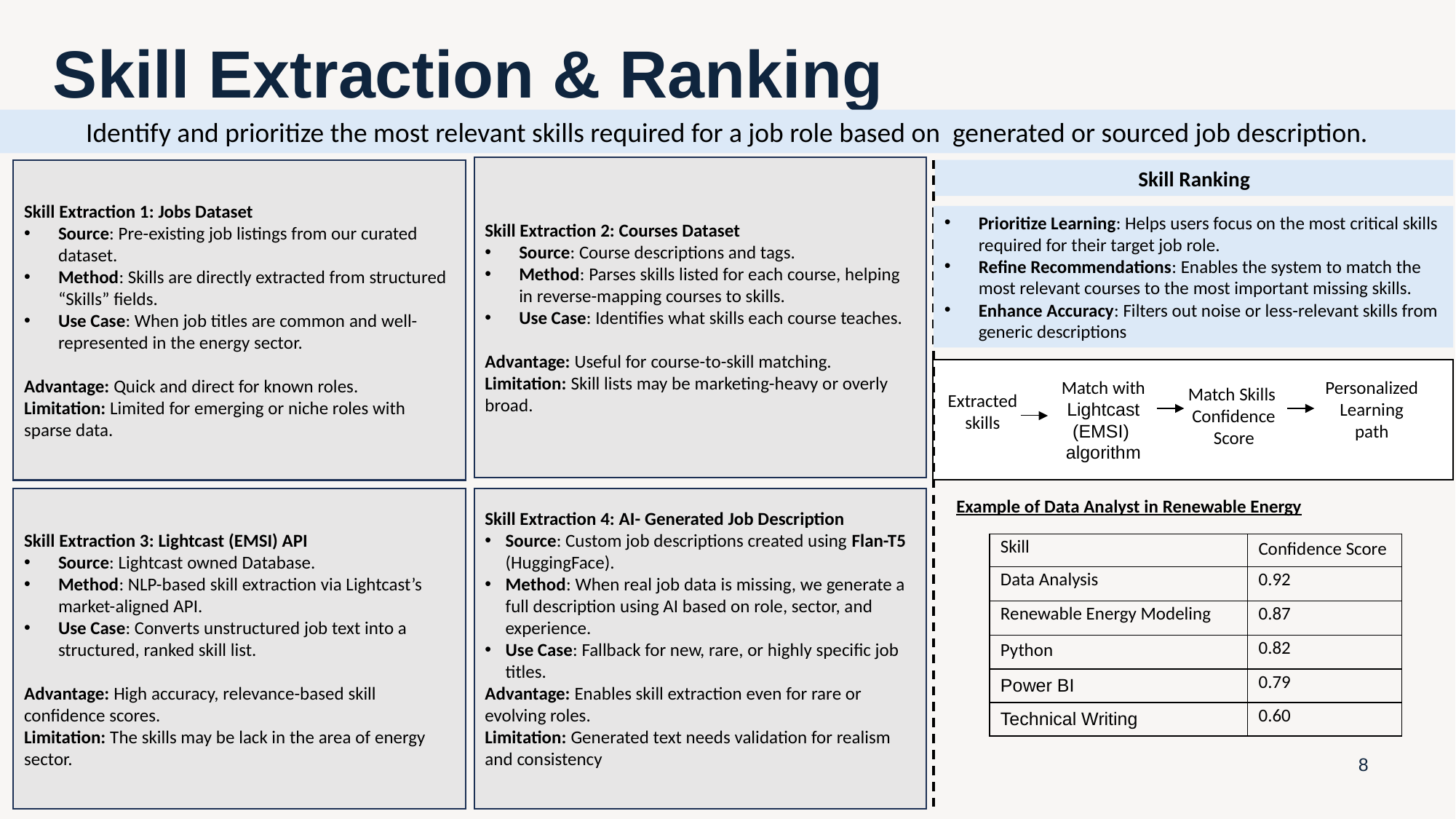

# Skill Extraction & Ranking
Identify and prioritize the most relevant skills required for a job role based on  generated or sourced job description.
Skill Extraction 2: Courses Dataset
Source: Course descriptions and tags.
Method: Parses skills listed for each course, helping in reverse-mapping courses to skills.
Use Case: Identifies what skills each course teaches.

Advantage: Useful for course-to-skill matching.
Limitation: Skill lists may be marketing-heavy or overly broad.
Skill Extraction 1: Jobs Dataset
Source: Pre-existing job listings from our curated dataset.
Method: Skills are directly extracted from structured “Skills” fields.
Use Case: When job titles are common and well-represented in the energy sector.

Advantage: Quick and direct for known roles.
Limitation: Limited for emerging or niche roles with sparse data.
Skill Ranking
Prioritize Learning: Helps users focus on the most critical skills required for their target job role.
Refine Recommendations: Enables the system to match the most relevant courses to the most important missing skills.
Enhance Accuracy: Filters out noise or less-relevant skills from generic descriptions

Match with
Lightcast (EMSI)  algorithm
Personalized Learning path
Match Skills
Confidence Score
Extracted skills
Skill Extraction 3: Lightcast (EMSI) API
Source: Lightcast owned Database.
Method: NLP-based skill extraction via Lightcast’s market-aligned API.
Use Case: Converts unstructured job text into a structured, ranked skill list.

Advantage: High accuracy, relevance-based skill confidence scores.
Limitation: The skills may be lack in the area of energy sector.
Skill Extraction 4: AI- Generated Job Description
Source: Custom job descriptions created using Flan-T5 (HuggingFace).
Method: When real job data is missing, we generate a full description using AI based on role, sector, and experience.
Use Case: Fallback for new, rare, or highly specific job titles.
Advantage: Enables skill extraction even for rare or evolving roles.
Limitation: Generated text needs validation for realism and consistency

Example of Data Analyst in Renewable Energy
| Skill | Confidence Score |
| --- | --- |
| Data Analysis | 0.92 |
| Renewable Energy Modeling | 0.87 |
| Python | 0.82 |
| Power BI | 0.79 |
| Technical Writing | 0.60 |
8